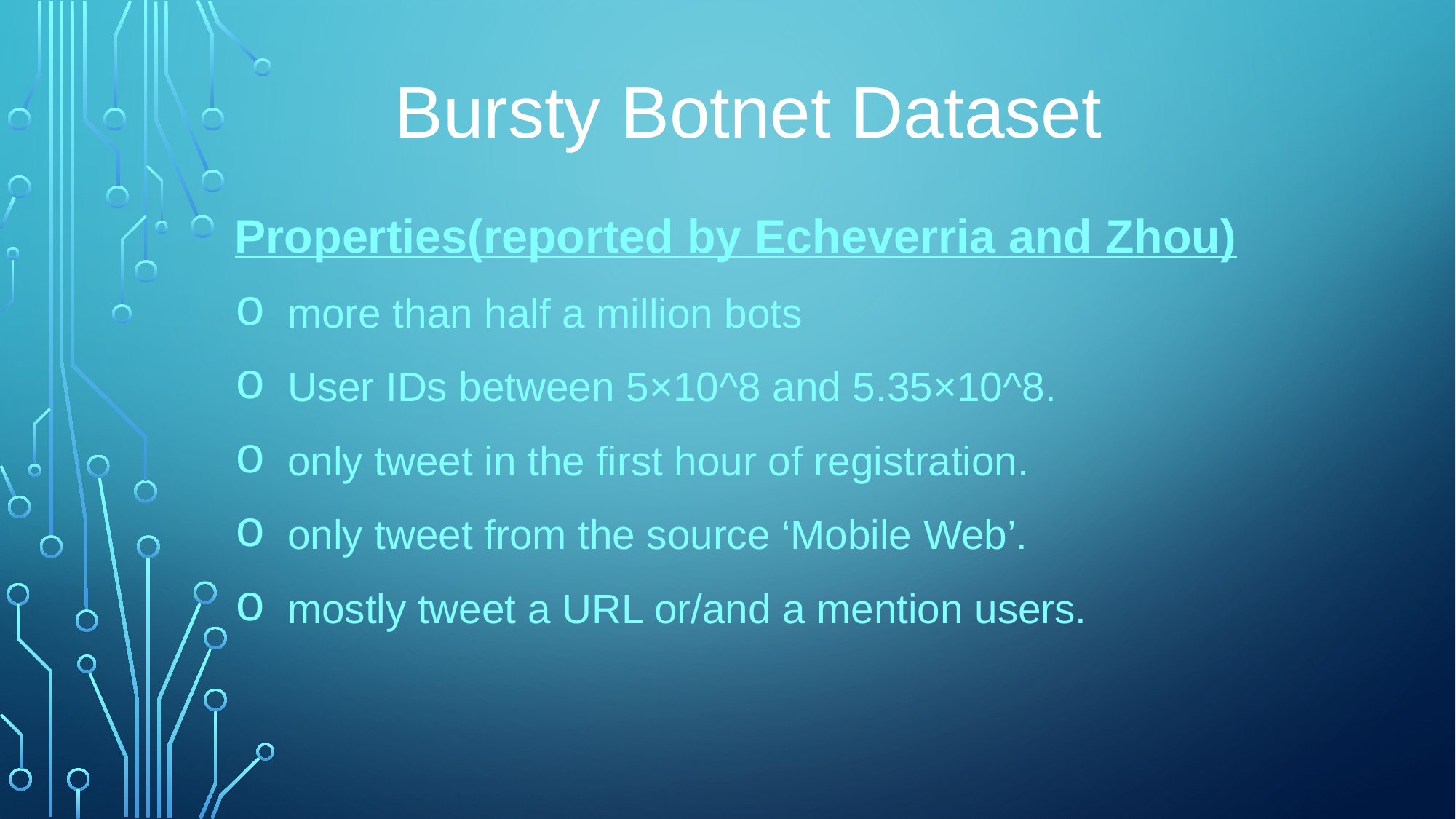

# Bursty Botnet Dataset
Properties(reported by Echeverria and Zhou)
more than half a million bots
User IDs between 5×10^8 and 5.35×10^8.
only tweet in the ﬁrst hour of registration.
only tweet from the source ‘Mobile Web’.
mostly tweet a URL or/and a mention users.